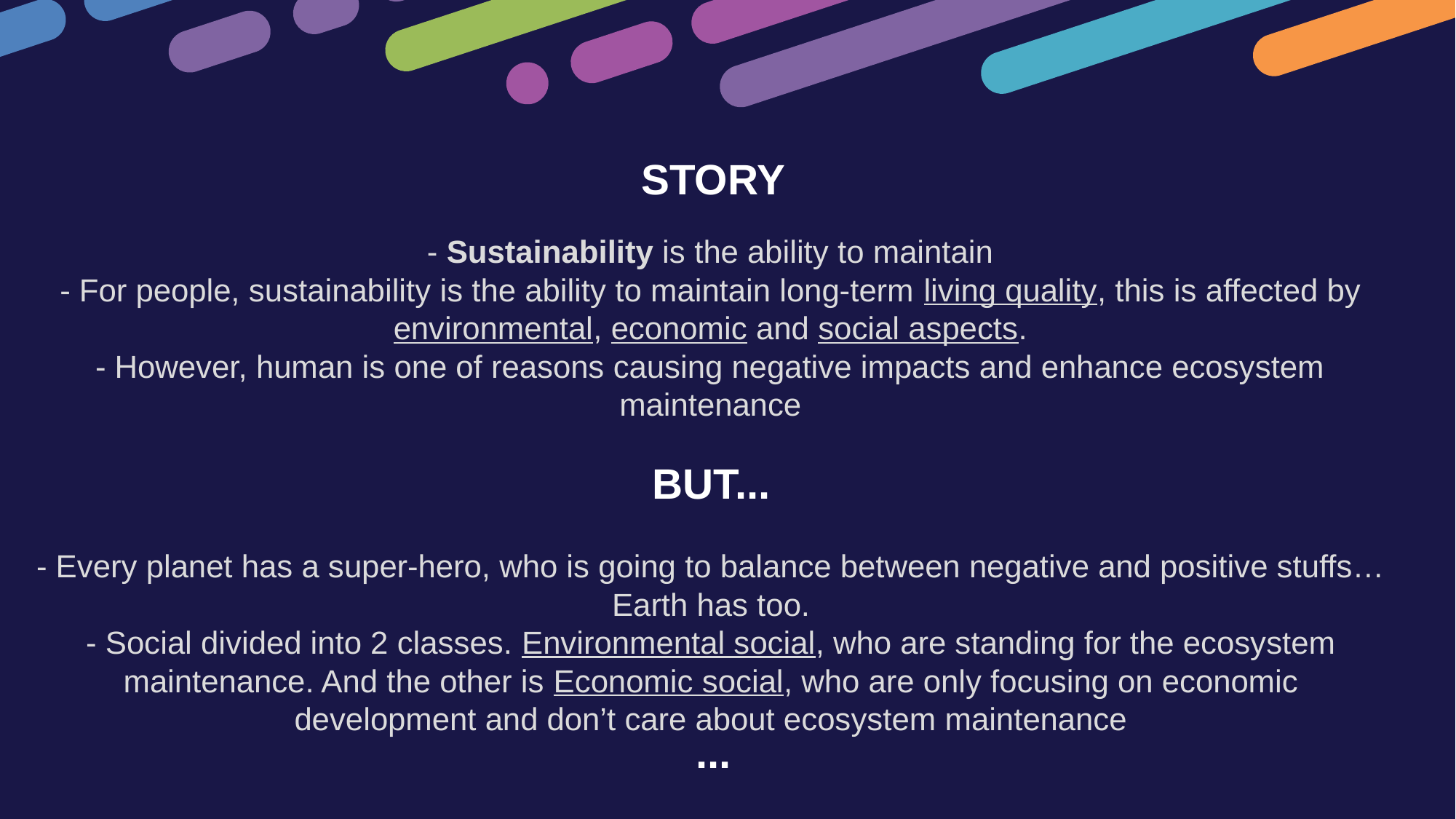

STORY
- Sustainability is the ability to maintain
- For people, sustainability is the ability to maintain long-term living quality, this is affected by environmental, economic and social aspects.
- However, human is one of reasons causing negative impacts and enhance ecosystem maintenance
BUT...
- Every planet has a super-hero, who is going to balance between negative and positive stuffs…Earth has too.
- Social divided into 2 classes. Environmental social, who are standing for the ecosystem maintenance. And the other is Economic social, who are only focusing on economic development and don’t care about ecosystem maintenance
...